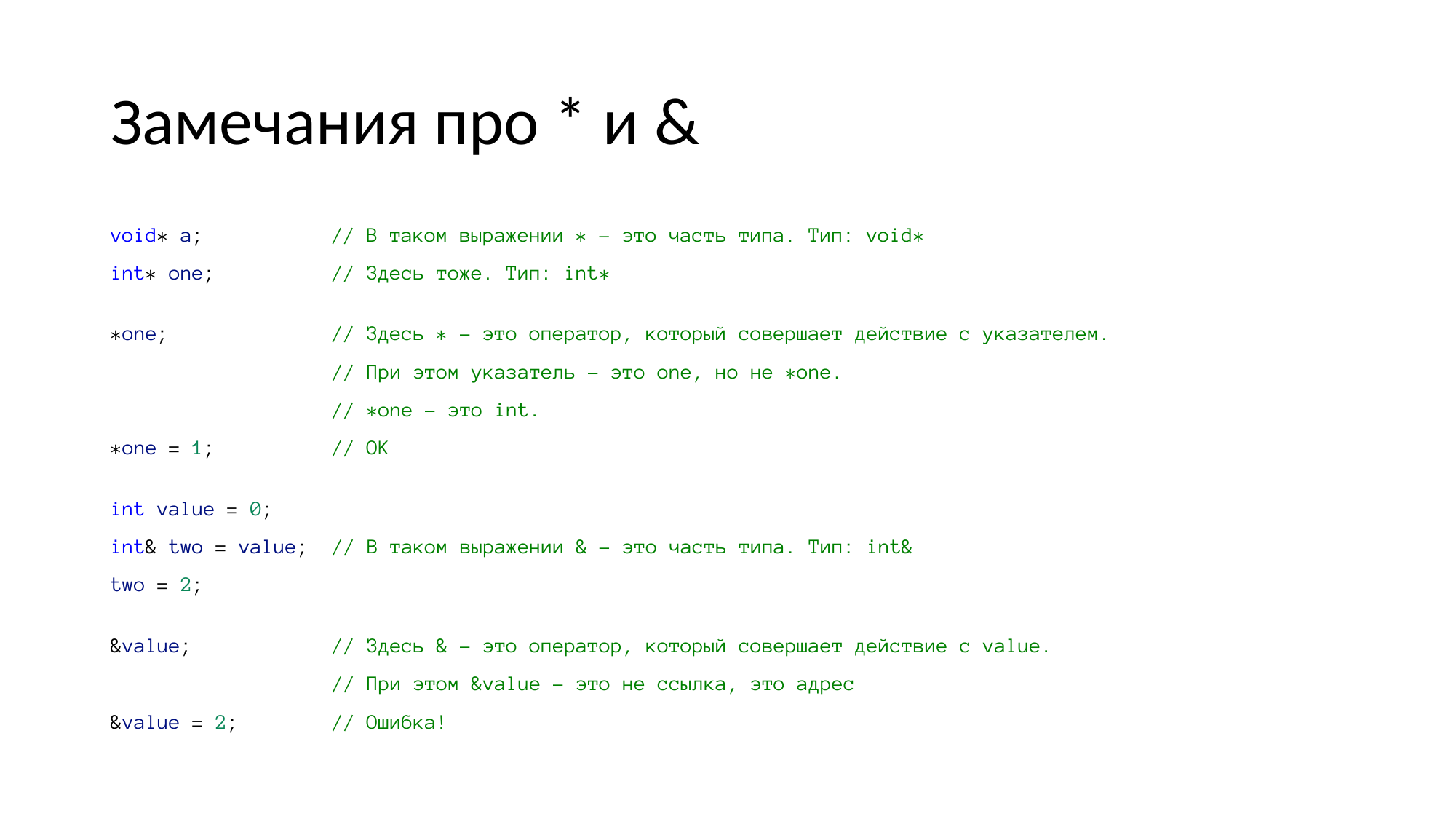

# Замечания про * и &
void* a;           // В таком выражении * - это часть типа. Тип: void*
int* one;          // Здесь тоже. Тип: int*
*one;              // Здесь * - это оператор, который совершает действие с указателем.
                   // При этом указатель - это one, но не *one.
                   // *one - это int.
*one = 1;          // ОК
int value = 0;
int& two = value;  // В таком выражении & - это часть типа. Тип: int&
two = 2;
&value;            // Здесь & - это оператор, который совершает действие с value.
                   // При этом &value - это не ссылка, это адрес
&value = 2;        // Ошибка!